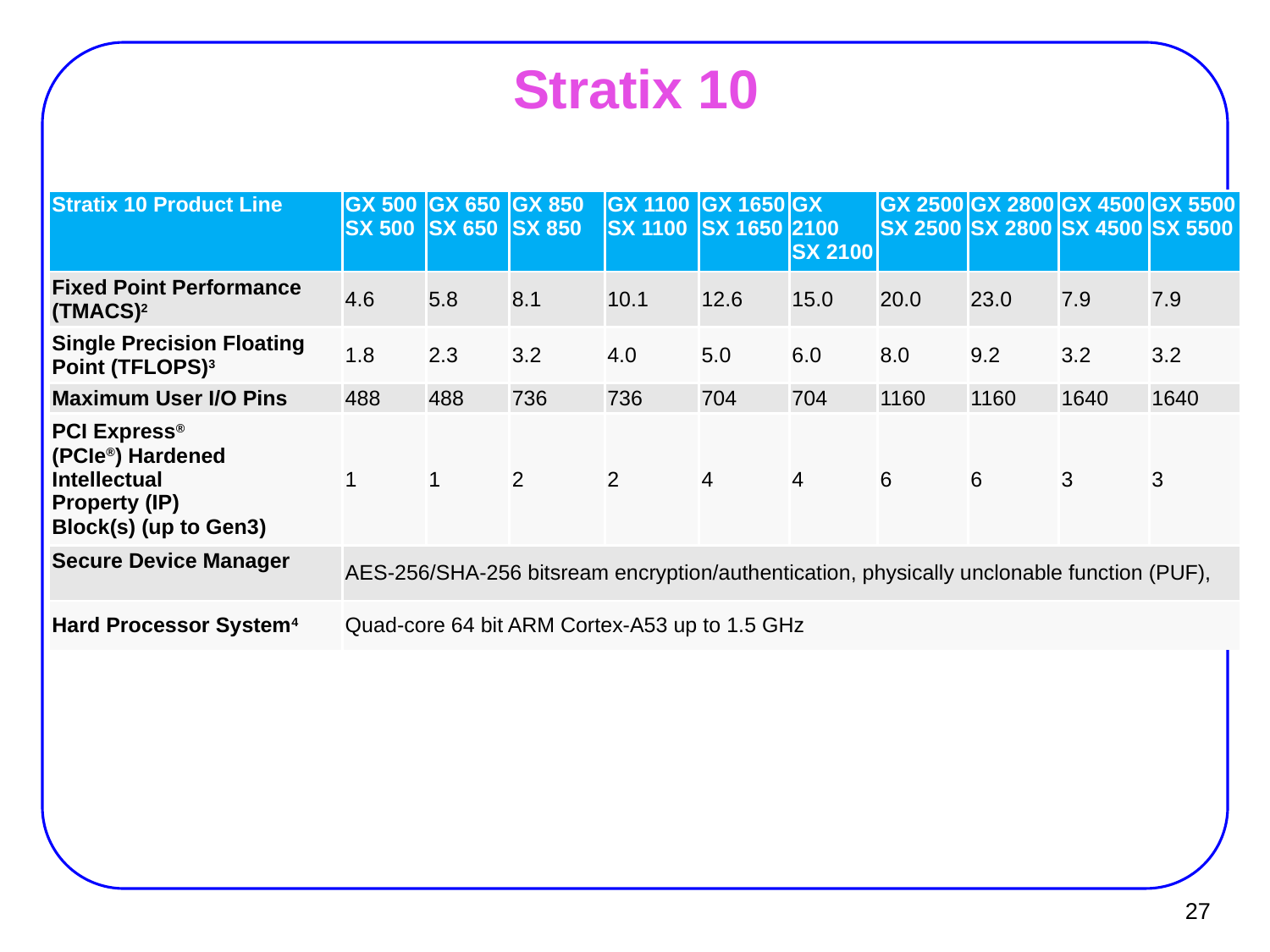

# Stratix 10
| Stratix 10 Product Line | GX 500 SX 500 | GX 650 SX 650 | GX 850 SX 850 | GX 1100 SX 1100 | GX 1650 SX 1650 | GX 2100 SX 2100 | GX 2500 SX 2500 | GX 2800 SX 2800 | GX 4500 SX 4500 | GX 5500 SX 5500 |
| --- | --- | --- | --- | --- | --- | --- | --- | --- | --- | --- |
| Fixed Point Performance (TMACS)2 | 4.6 | 5.8 | 8.1 | 10.1 | 12.6 | 15.0 | 20.0 | 23.0 | 7.9 | 7.9 |
| Single Precision Floating Point (TFLOPS)3 | 1.8 | 2.3 | 3.2 | 4.0 | 5.0 | 6.0 | 8.0 | 9.2 | 3.2 | 3.2 |
| Maximum User I/O Pins | 488 | 488 | 736 | 736 | 704 | 704 | 1160 | 1160 | 1640 | 1640 |
| PCI Express®  (PCIe®) Hardened Intellectual  Property (IP)  Block(s) (up to Gen3) | 1 | 1 | 2 | 2 | 4 | 4 | 6 | 6 | 3 | 3 |
| Secure Device Manager | AES-256/SHA-256 bitsream encryption/authentication, physically unclonable function (PUF), |  |  |  |  |  |  |  |  |  |
| Hard Processor System4 | Quad-core 64 bit ARM Cortex-A53 up to 1.5 GHz |  |  |  |  |  |  |  |  |  |
27